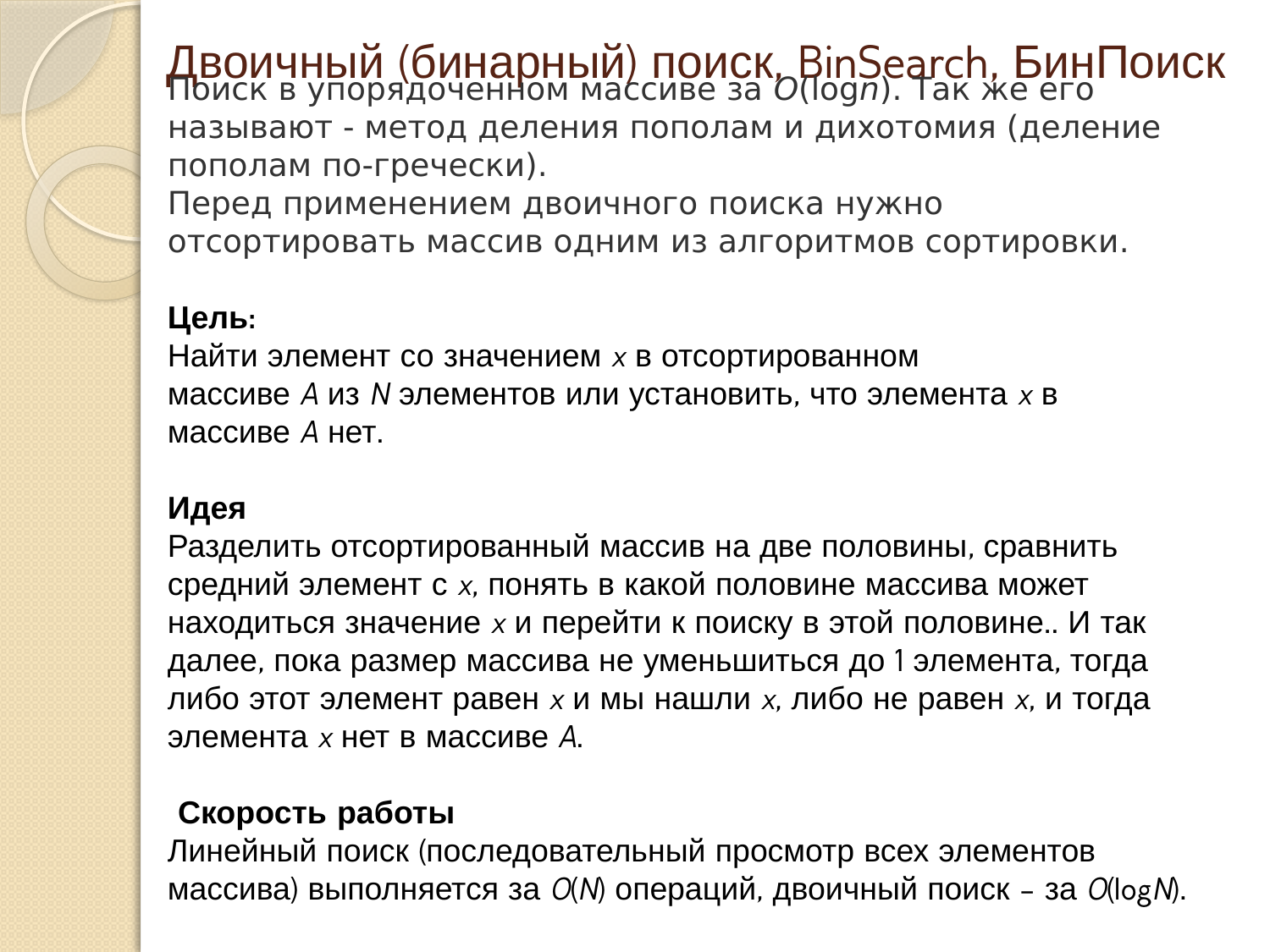

# Двоичный (бинарный) поиск, BinSearch, БинПоиск
Поиск в упорядоченном массиве за O(logn). Так же его называют - метод деления пополам и дихотомия (деление пополам по-гречески).
Перед применением двоичного поиска нужно отсортировать массив одним из алгоритмов сортировки.

Цель:
Найти элемент со значением x в отсортированном массиве A из N элементов или установить, что элемента x в массиве A нет.

Идея
Разделить отсортированный массив на две половины, сравнить средний элемент с x, понять в какой половине массива может находиться значение x и перейти к поиску в этой половине.. И так далее, пока размер массива не уменьшиться до 1 элемента, тогда либо этот элемент равен x и мы нашли x, либо не равен x, и тогда элемента x нет в массиве A.
 Скорость работы
Линейный поиск (последовательный просмотр всех элементов массива) выполняется за O(N) операций, двоичный поиск – за O(logN).